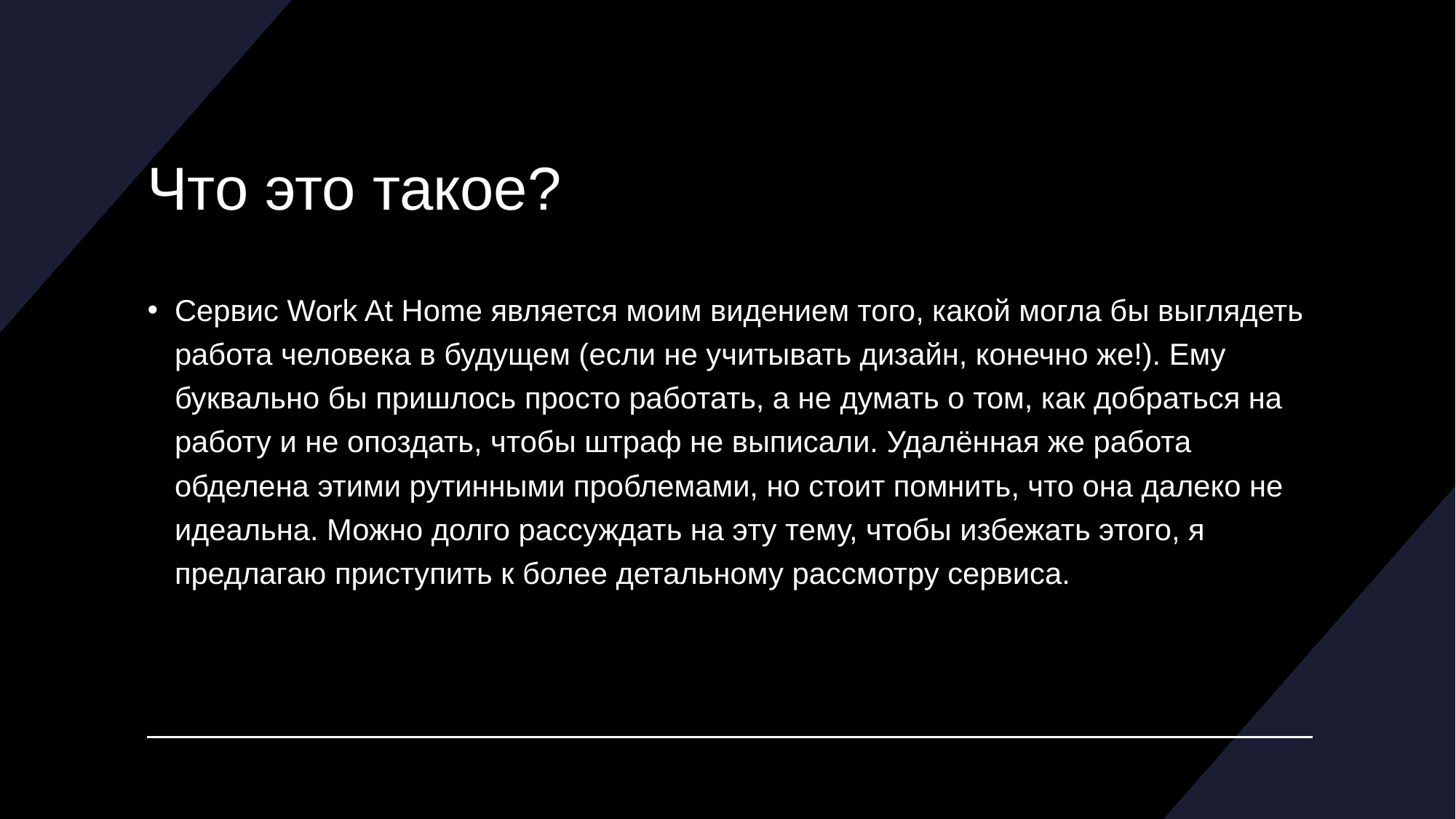

# Что это такое?
Сервис Work At Home является моим видением того, какой могла бы выглядеть работа человека в будущем (если не учитывать дизайн, конечно же!). Ему буквально бы пришлось просто работать, а не думать о том, как добраться на работу и не опоздать, чтобы штраф не выписали. Удалённая же работа обделена этими рутинными проблемами, но стоит помнить, что она далеко не идеальна. Можно долго рассуждать на эту тему, чтобы избежать этого, я предлагаю приступить к более детальному рассмотру сервиса.